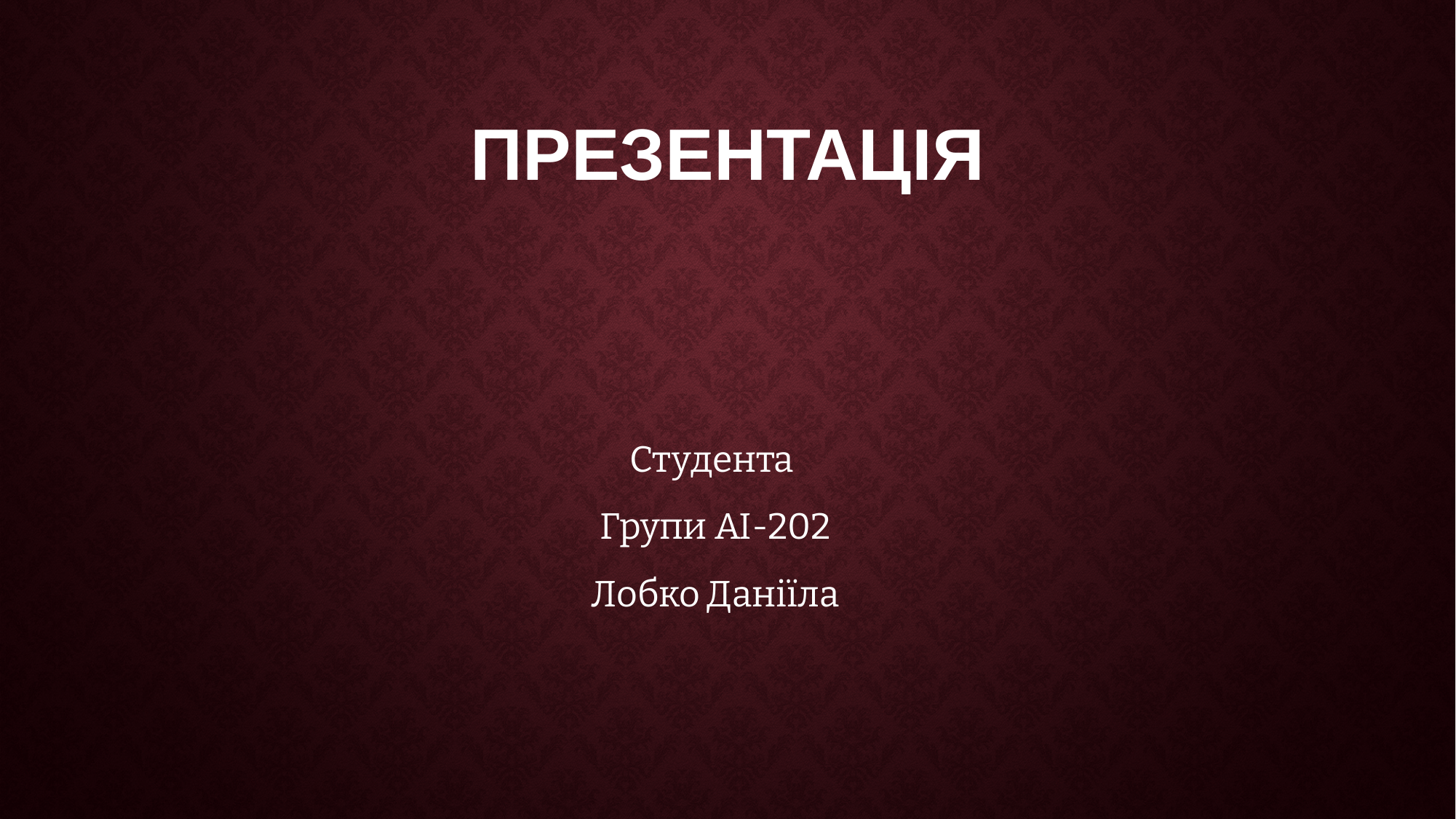

# Презентація
Студента
Групи АІ-202
Лобко Даніїла